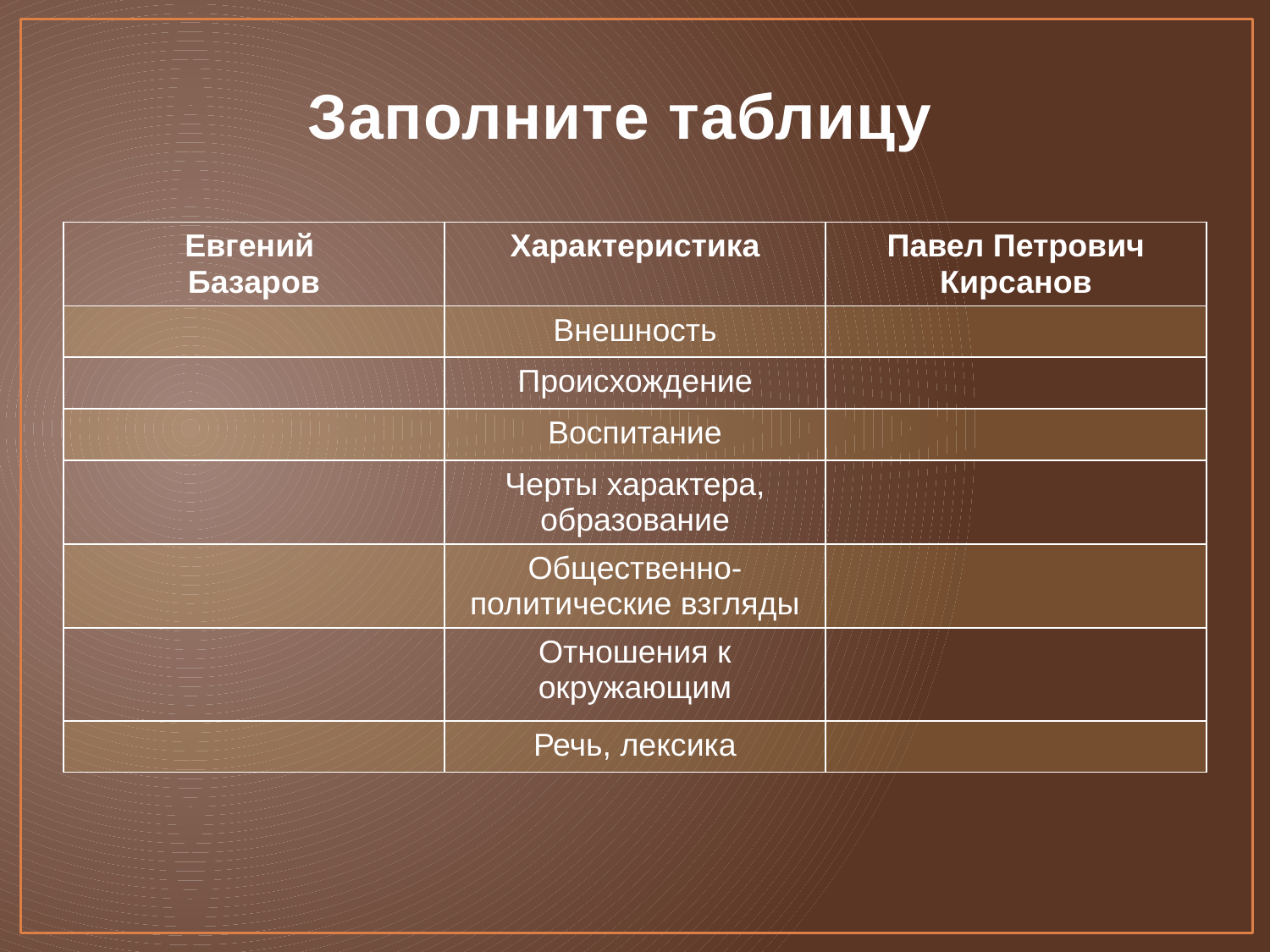

# Заполните таблицу
| Евгений Базаров | Характеристика | Павел Петрович Кирсанов |
| --- | --- | --- |
|  | Внешность |  |
|  | Происхождение |  |
|  | Воспитание |  |
|  | Черты характера, образование |  |
|  | Общественно-политические взгляды |  |
|  | Отношения к окружающим |  |
|  | Речь, лексика |  |